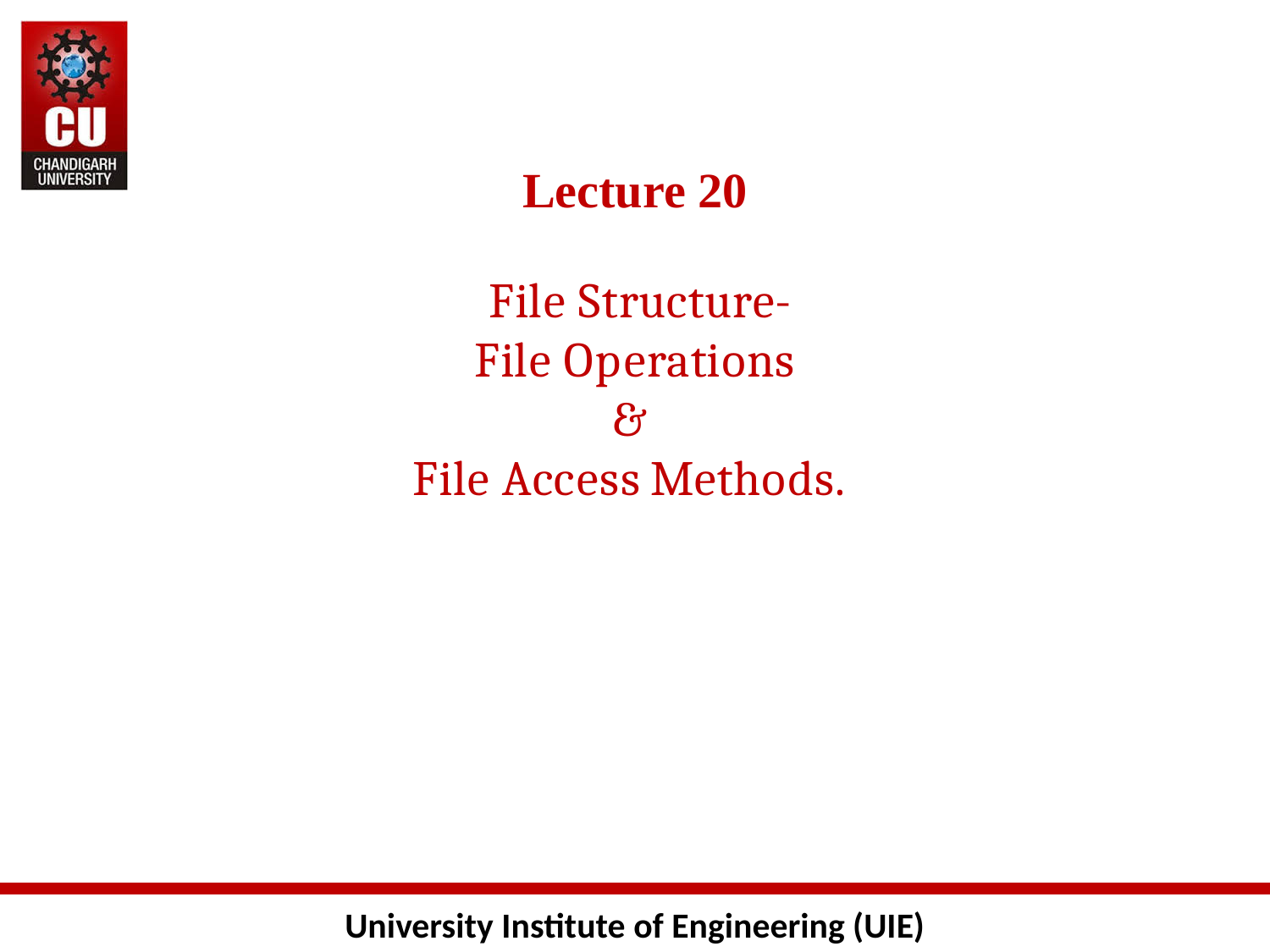

# Lecture 20 File Structure- File Operations & File Access Methods.